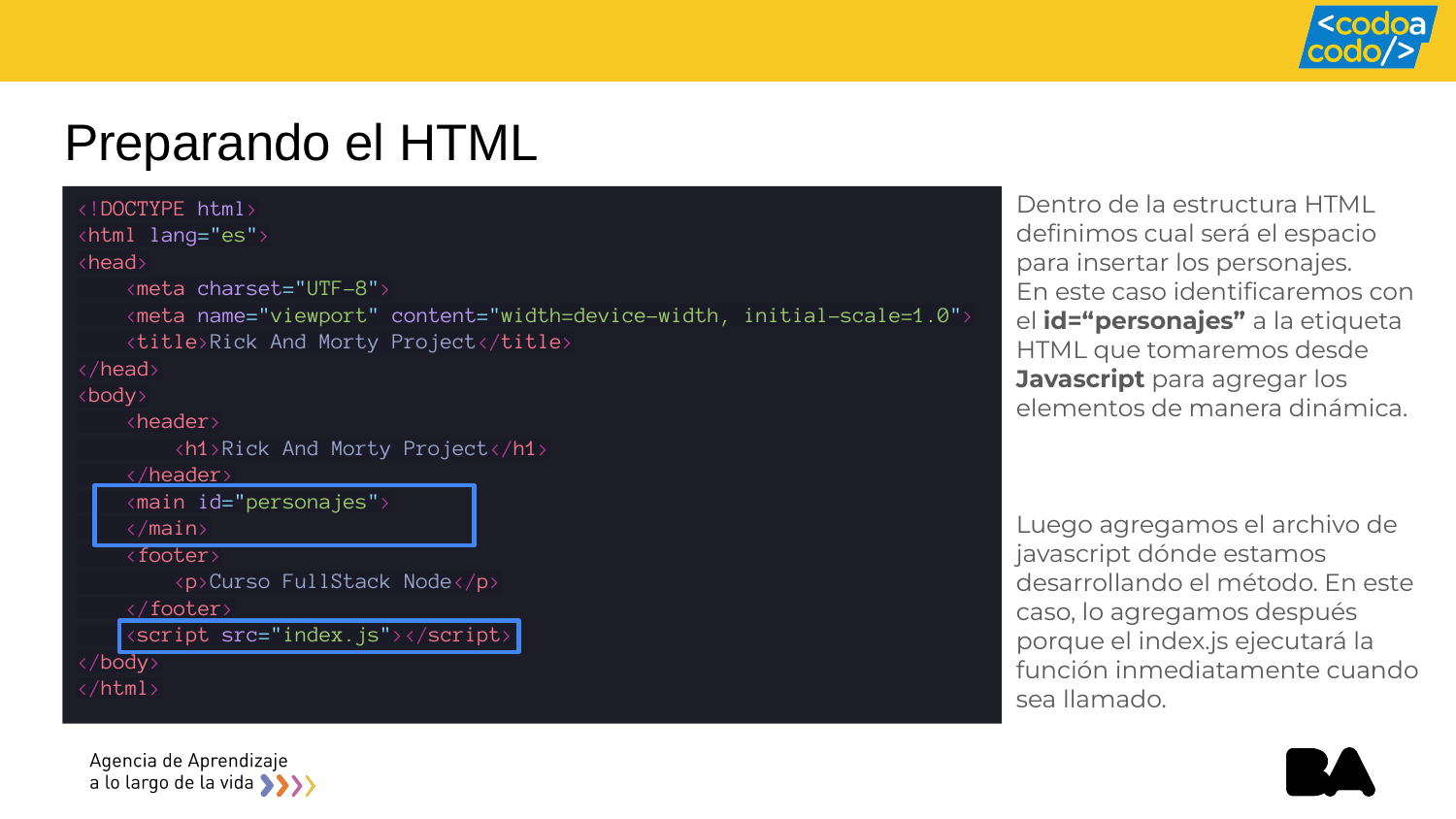

# Preparando el HTML
Dentro de la estructura HTML definimos cual será el espacio para insertar los personajes.
En este caso identificaremos con el id=“personajes” a la etiqueta HTML que tomaremos desde Javascript para agregar los elementos de manera dinámica.

Luego agregamos el archivo de javascript dónde estamos desarrollando el método. En este caso, lo agregamos después porque el index.js ejecutará la función inmediatamente cuando sea llamado.
<!DOCTYPE html>
<html lang="es">
<head>
    <meta charset="UTF-8">
    <meta name="viewport" content="width=device-width, initial-scale=1.0">
    <title>Rick And Morty Project</title>
</head>
<body>
    <header>
        <h1>Rick And Morty Project</h1>
    </header>
    <main id="personajes">
    </main>
    <footer>
        <p>Curso FullStack Node</p>
    </footer>
    <script src="index.js"></script>
</body>
</html>